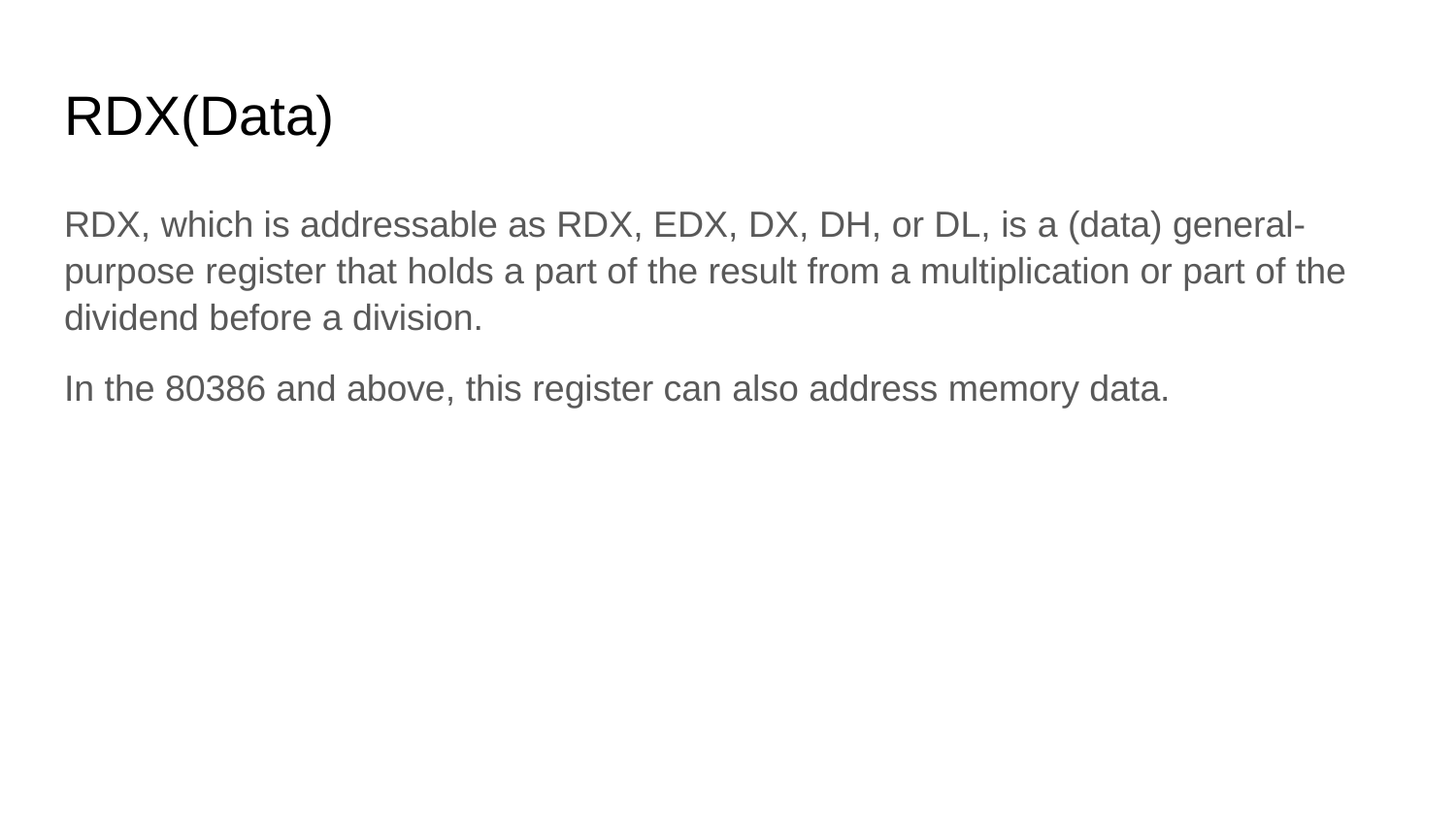

# RDX(Data)
RDX, which is addressable as RDX, EDX, DX, DH, or DL, is a (data) general-purpose register that holds a part of the result from a multiplication or part of the dividend before a division.
In the 80386 and above, this register can also address memory data.